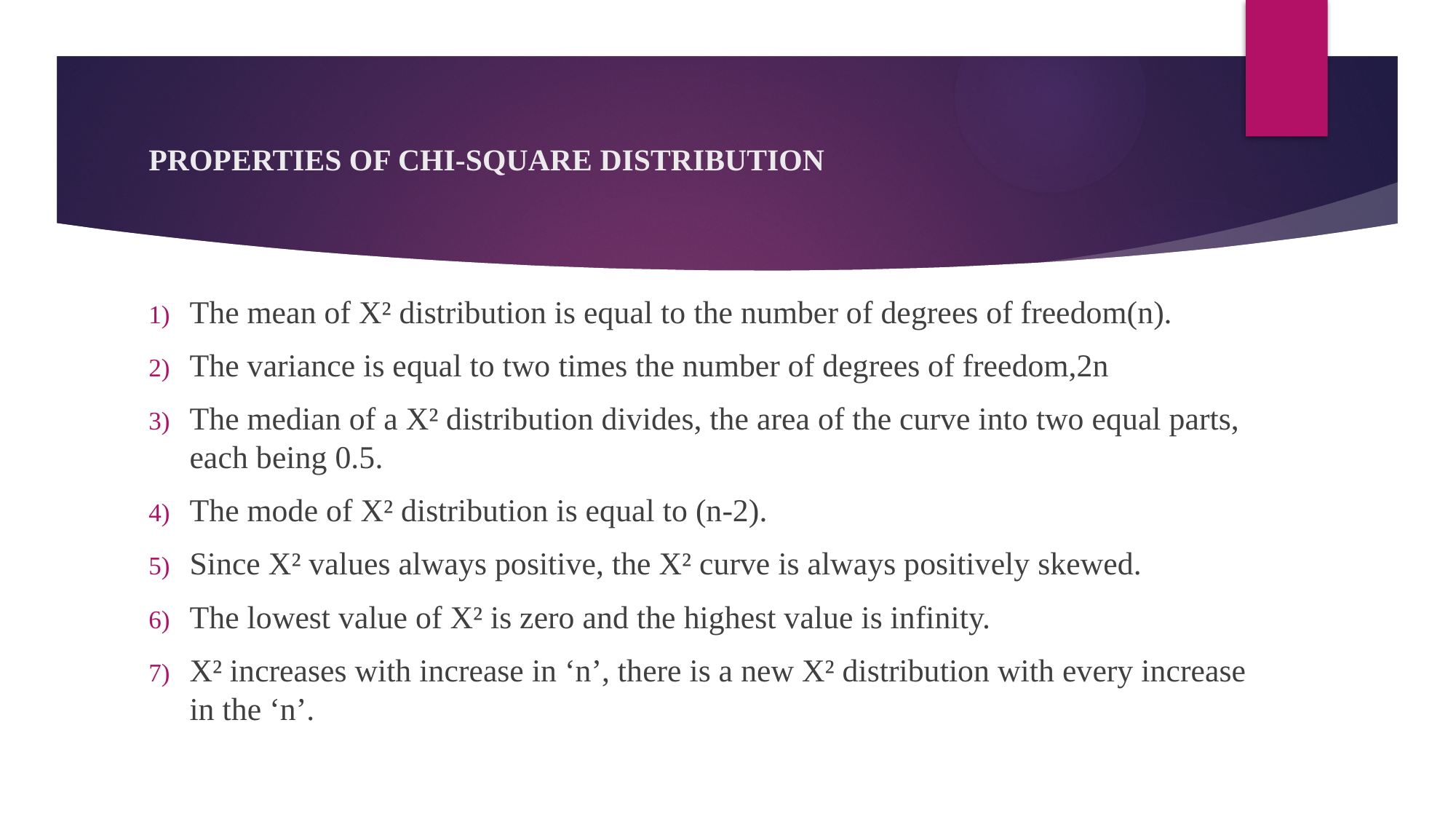

# PROPERTIES OF CHI-SQUARE DISTRIBUTION
The mean of X² distribution is equal to the number of degrees of freedom(n).
The variance is equal to two times the number of degrees of freedom,2n
The median of a X² distribution divides, the area of the curve into two equal parts, each being 0.5.
The mode of X² distribution is equal to (n-2).
Since X² values always positive, the X² curve is always positively skewed.
The lowest value of X² is zero and the highest value is infinity.
X² increases with increase in ‘n’, there is a new X² distribution with every increase in the ‘n’.